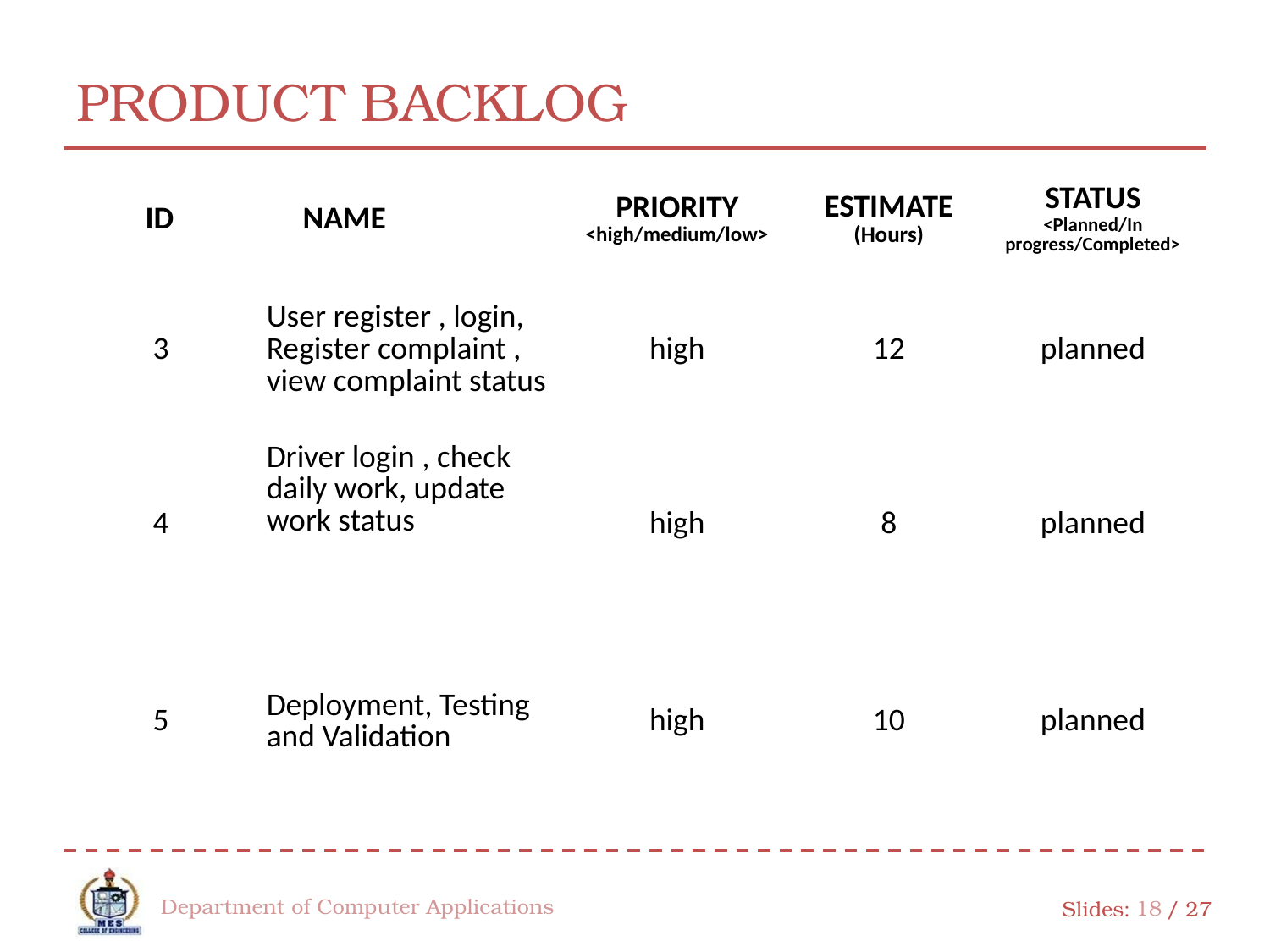

# PRODUCT BACKLOG
| ID | NAME | PRIORITY <high/medium/low> | ESTIMATE (Hours) | STATUS <Planned/In progress/Completed> |
| --- | --- | --- | --- | --- |
| 3 | User register , login, Register complaint , view complaint status | high | 12 | planned |
| 4 | Driver login , check daily work, update work status | high | 8 | planned |
| 5 | Deployment, Testing and Validation | high | 10 | planned |

Department of Computer Applications
18